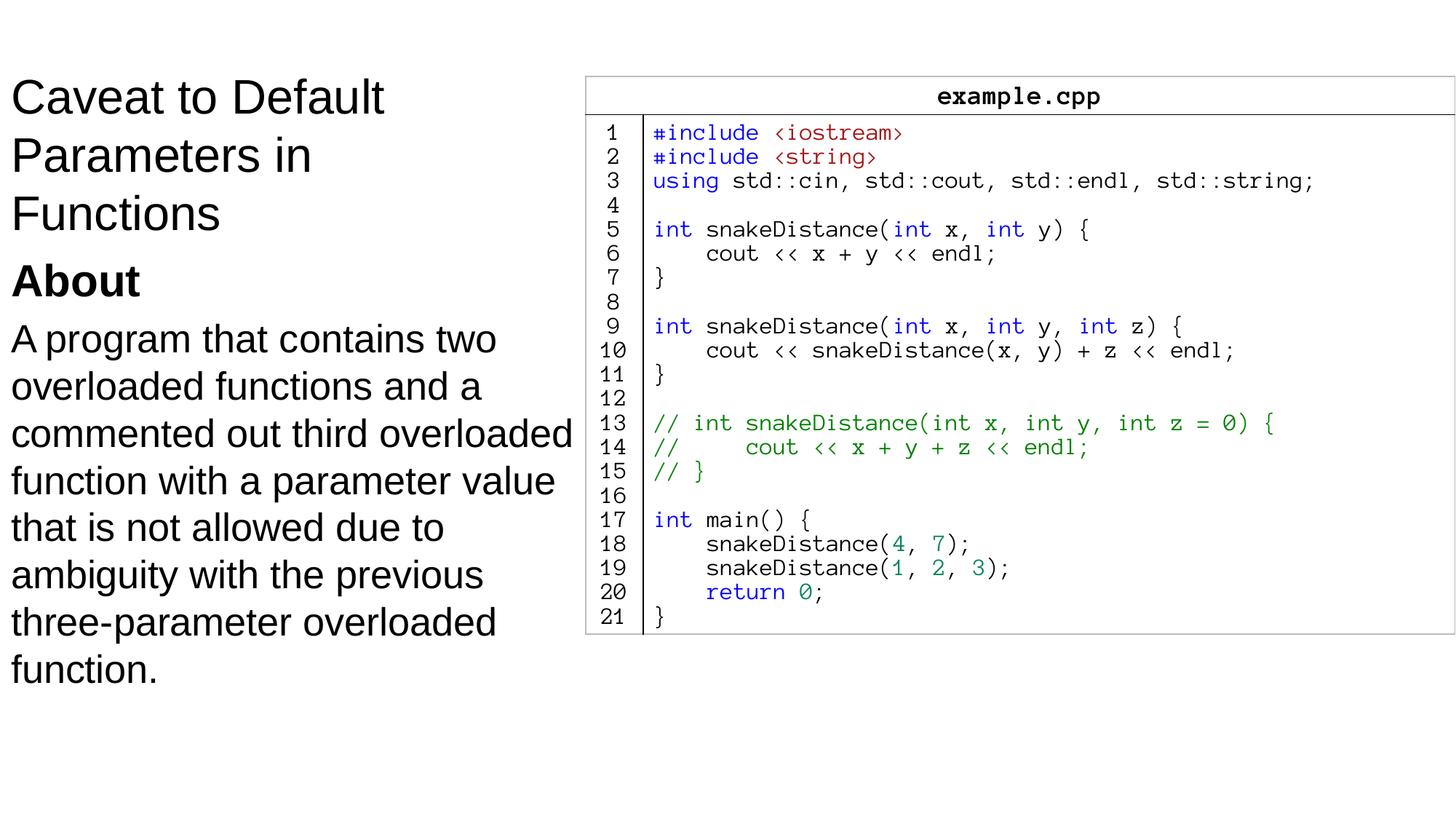

# Caveat to Default Parameters in Functions
| example.cpp |  |
| --- | --- |
| 1 2 3 4 5 6 7 8 9 10 11 12 13 14 15 16 17 18 19 20 21 | #include <iostream> #include <string> using std::cin, std::cout, std::endl, std::string;   int snakeDistance(int x, int y) {     cout << x + y << endl; }   int snakeDistance(int x, int y, int z) {     cout << snakeDistance(x, y) + z << endl; }   // int snakeDistance(int x, int y, int z = 0) { //     cout << x + y + z << endl; // }   int main() {     snakeDistance(4, 7);     snakeDistance(1, 2, 3);     return 0; } |
About
A program that contains two overloaded functions and a commented out third overloaded function with a parameter value that is not allowed due to ambiguity with the previous three-parameter overloaded function.